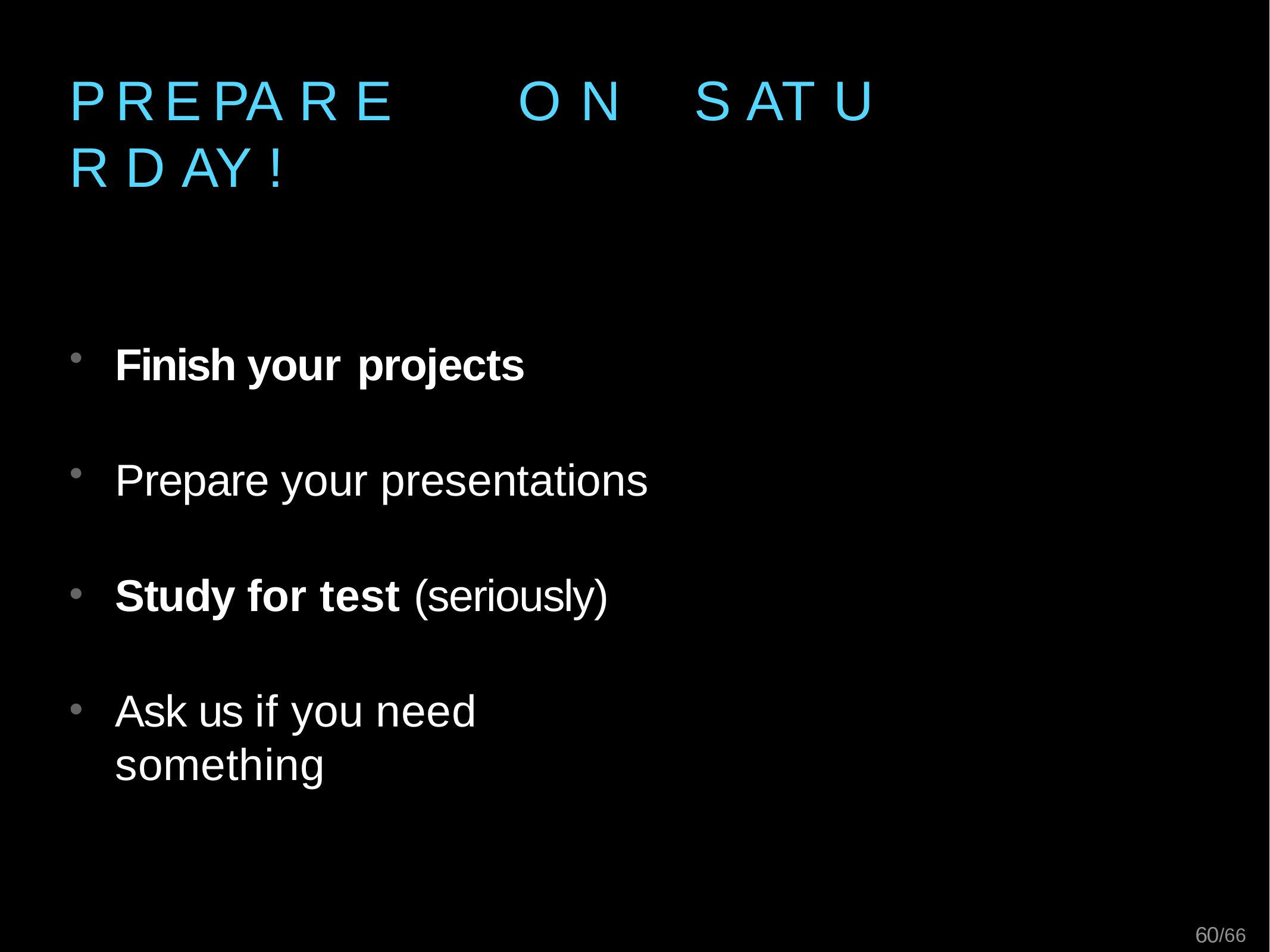

# P R E PA R E	O N	S AT U R D AY !
Finish your projects

Prepare your presentations

Study for test (seriously)

Ask us if you need something
60/66